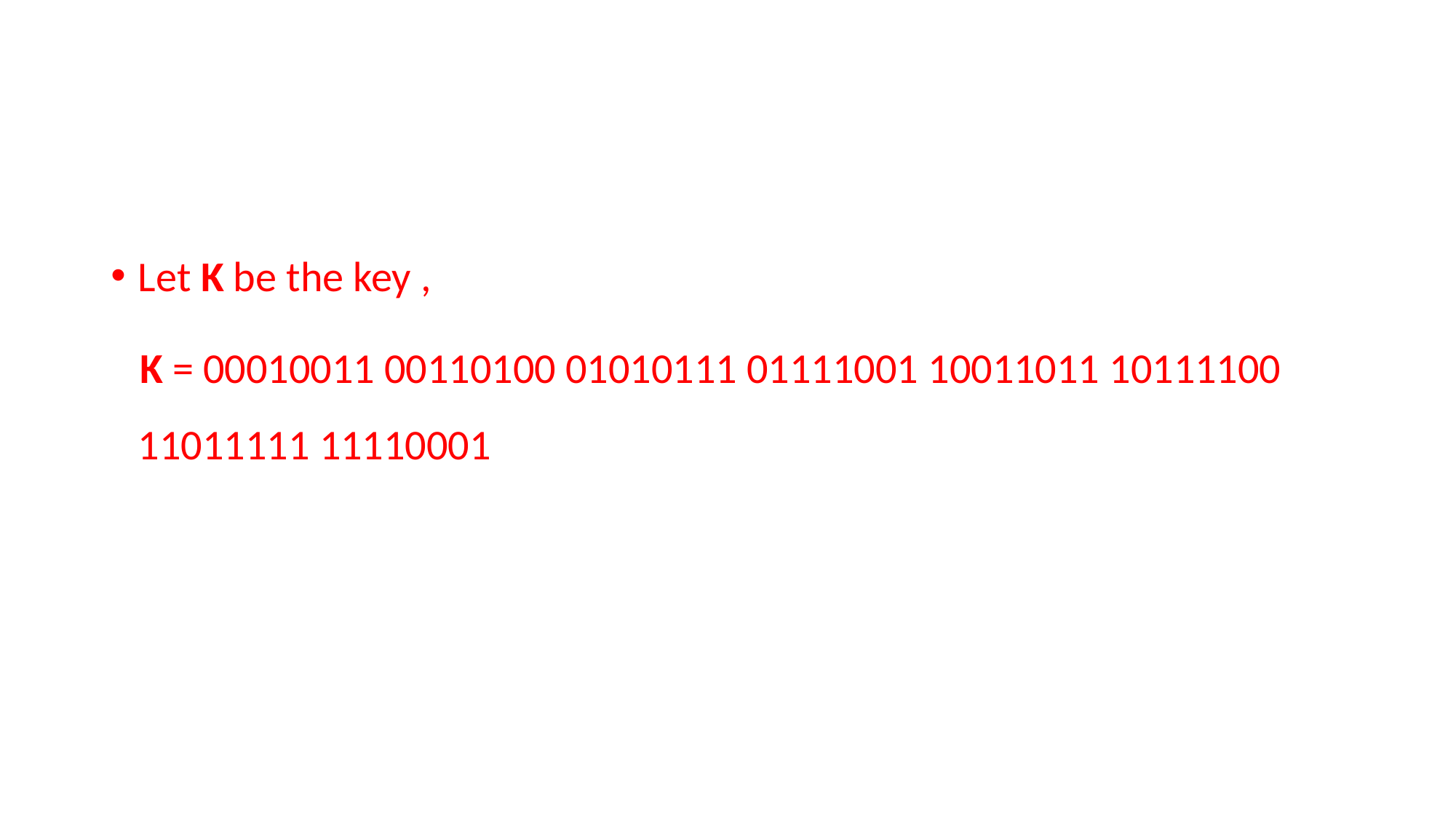

#
Let K be the key ,
   K = 00010011 00110100 01010111 01111001 10011011 10111100 11011111 11110001